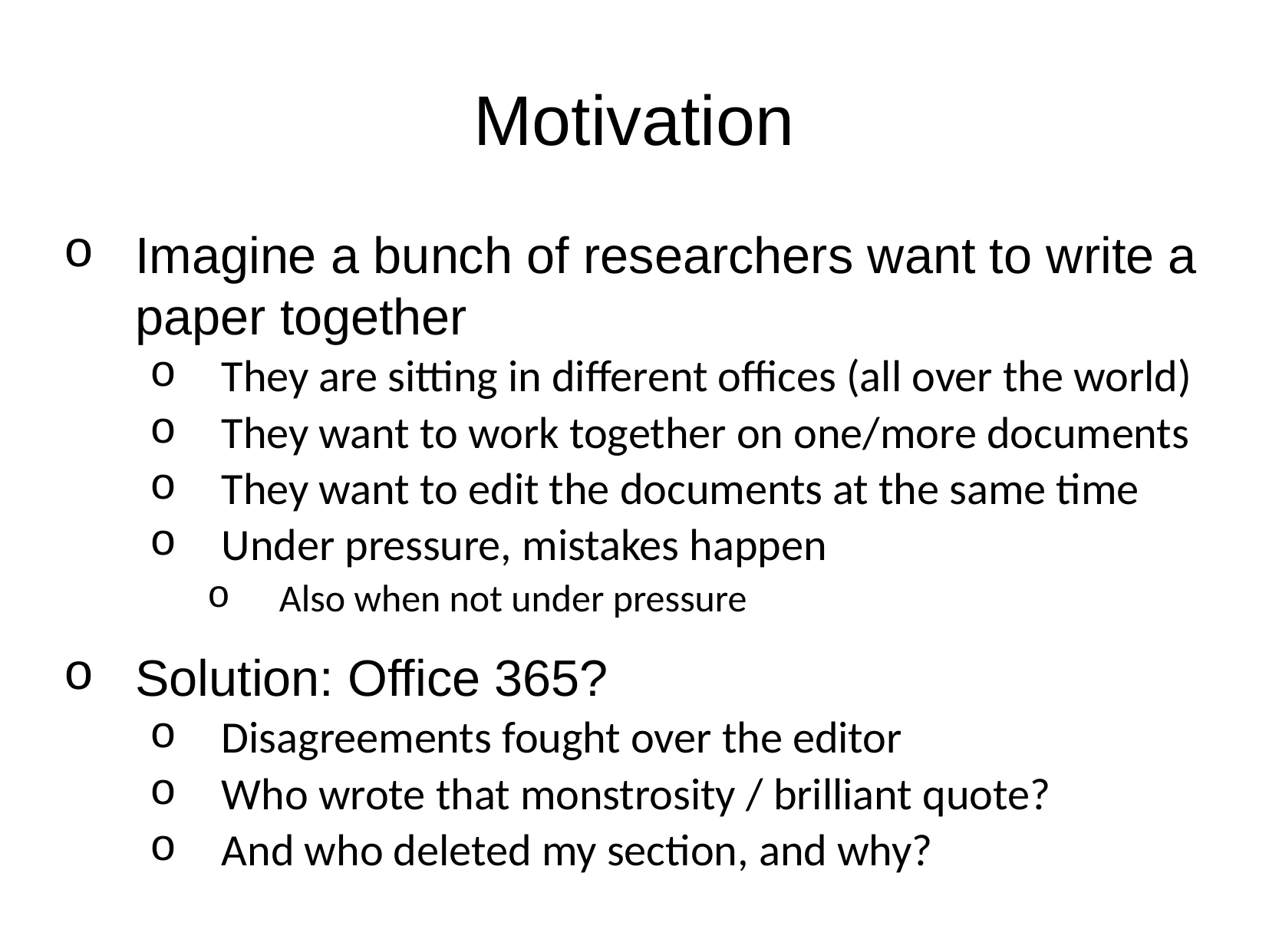

Motivation
Imagine a bunch of researchers want to write a paper together
They are sitting in different offices (all over the world)
They want to work together on one/more documents
They want to edit the documents at the same time
Under pressure, mistakes happen
Also when not under pressure
Solution: Office 365?
Disagreements fought over the editor
Who wrote that monstrosity / brilliant quote?
And who deleted my section, and why?